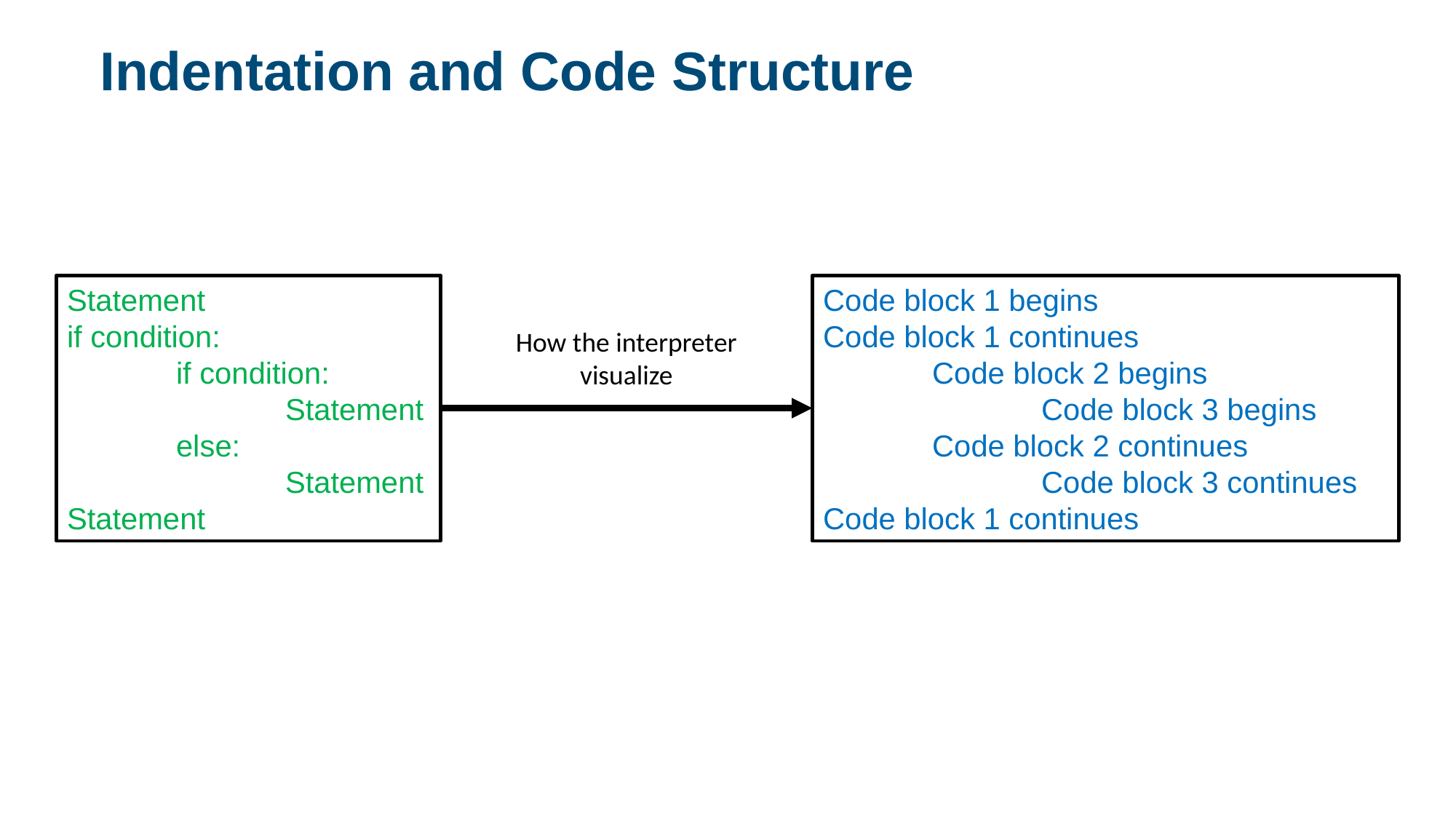

Indentation and Code Structure
Statement
if condition:
 	if condition:
		Statement
	else:
		Statement
Statement
Code block 1 begins
Code block 1 continues
 	Code block 2 begins
		Code block 3 begins
	Code block 2 continues
		Code block 3 continues
Code block 1 continues
How the interpreter visualize